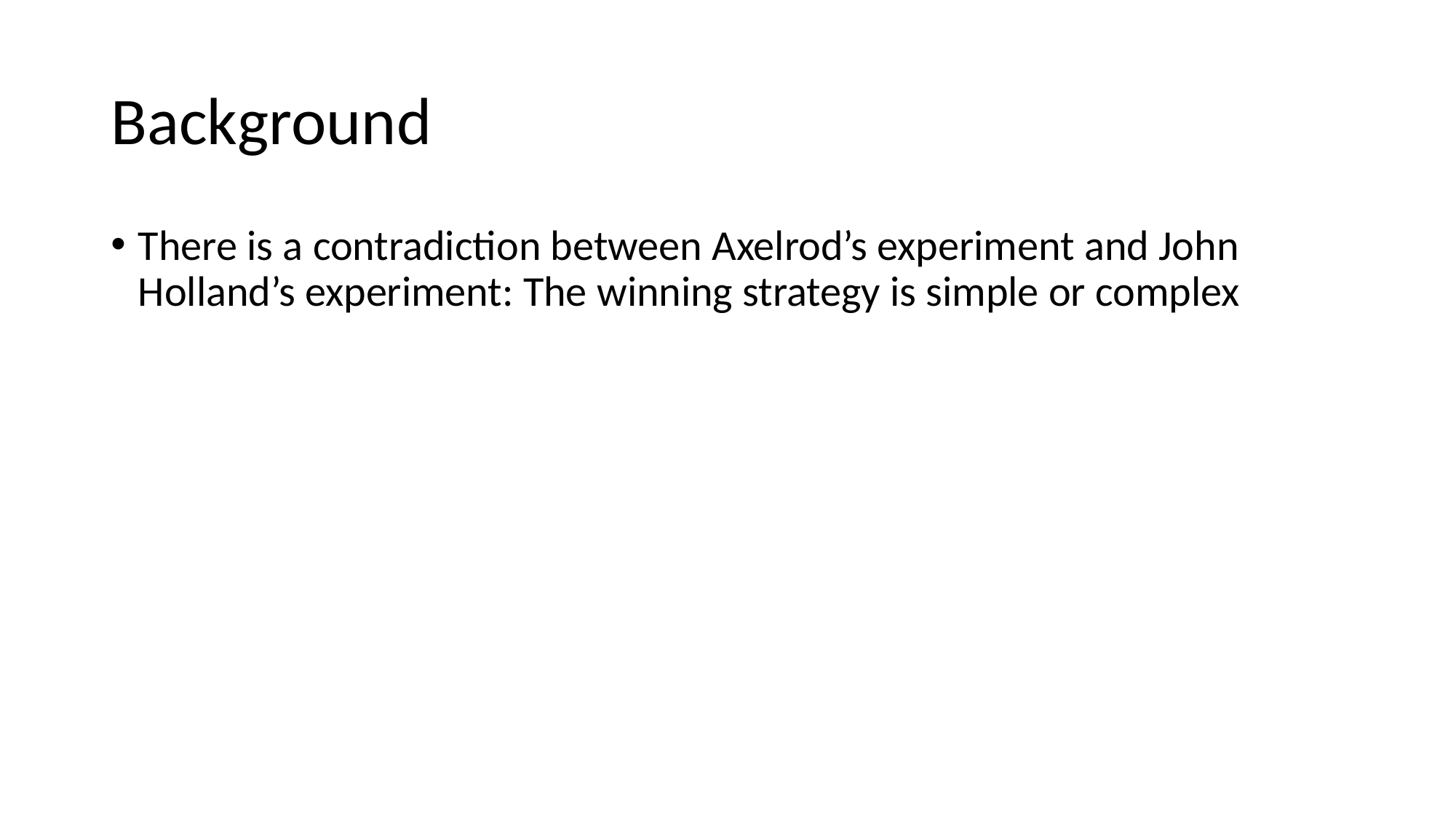

# Background
There is a contradiction between Axelrod’s experiment and John Holland’s experiment: The winning strategy is simple or complex